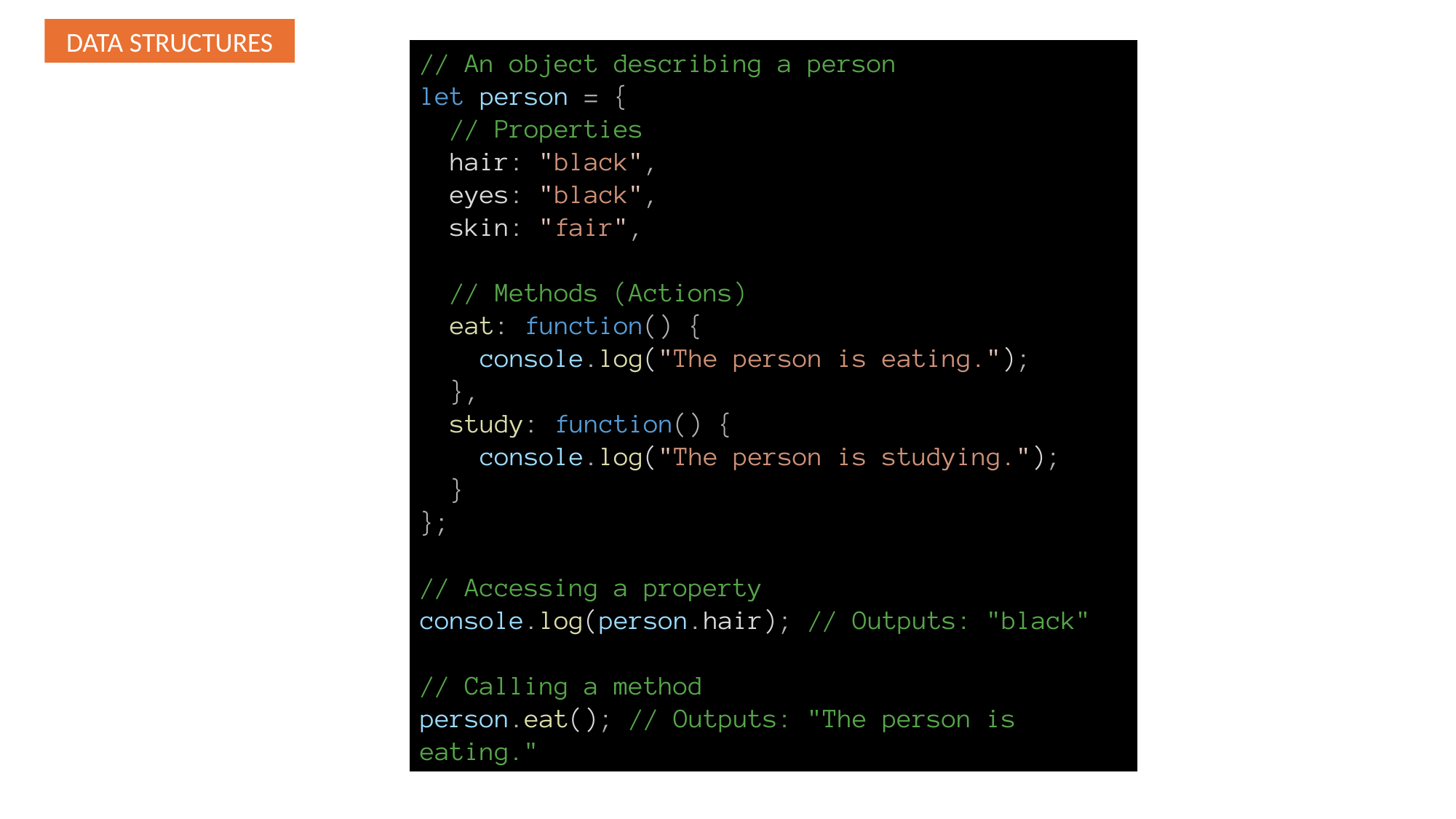

DATA STRUCTURES
// An object describing a person
let person = {
  // Properties
  hair: "black",
  eyes: "black",
  skin: "fair",
  // Methods (Actions)
  eat: function() {
    console.log("The person is eating.");
  },
  study: function() {
    console.log("The person is studying.");
  }
};
// Accessing a property
console.log(person.hair); // Outputs: "black"
// Calling a method
person.eat(); // Outputs: "The person is eating."